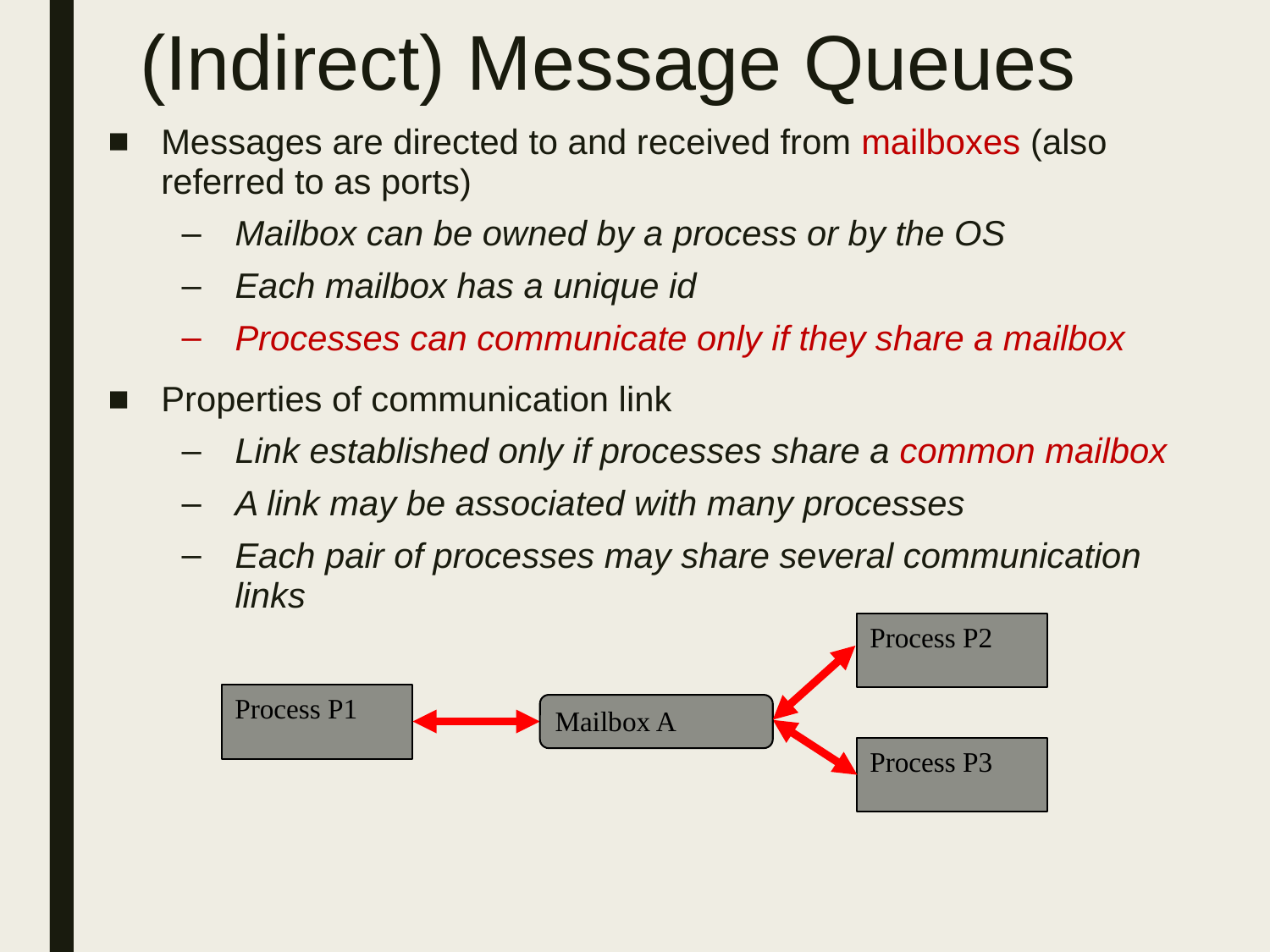

# (Indirect) Message Queues
Messages are directed to and received from mailboxes (also referred to as ports)
Mailbox can be owned by a process or by the OS
Each mailbox has a unique id
Processes can communicate only if they share a mailbox
Properties of communication link
Link established only if processes share a common mailbox
A link may be associated with many processes
Each pair of processes may share several communication links
Process P2
Process P1
Mailbox A
Process P3